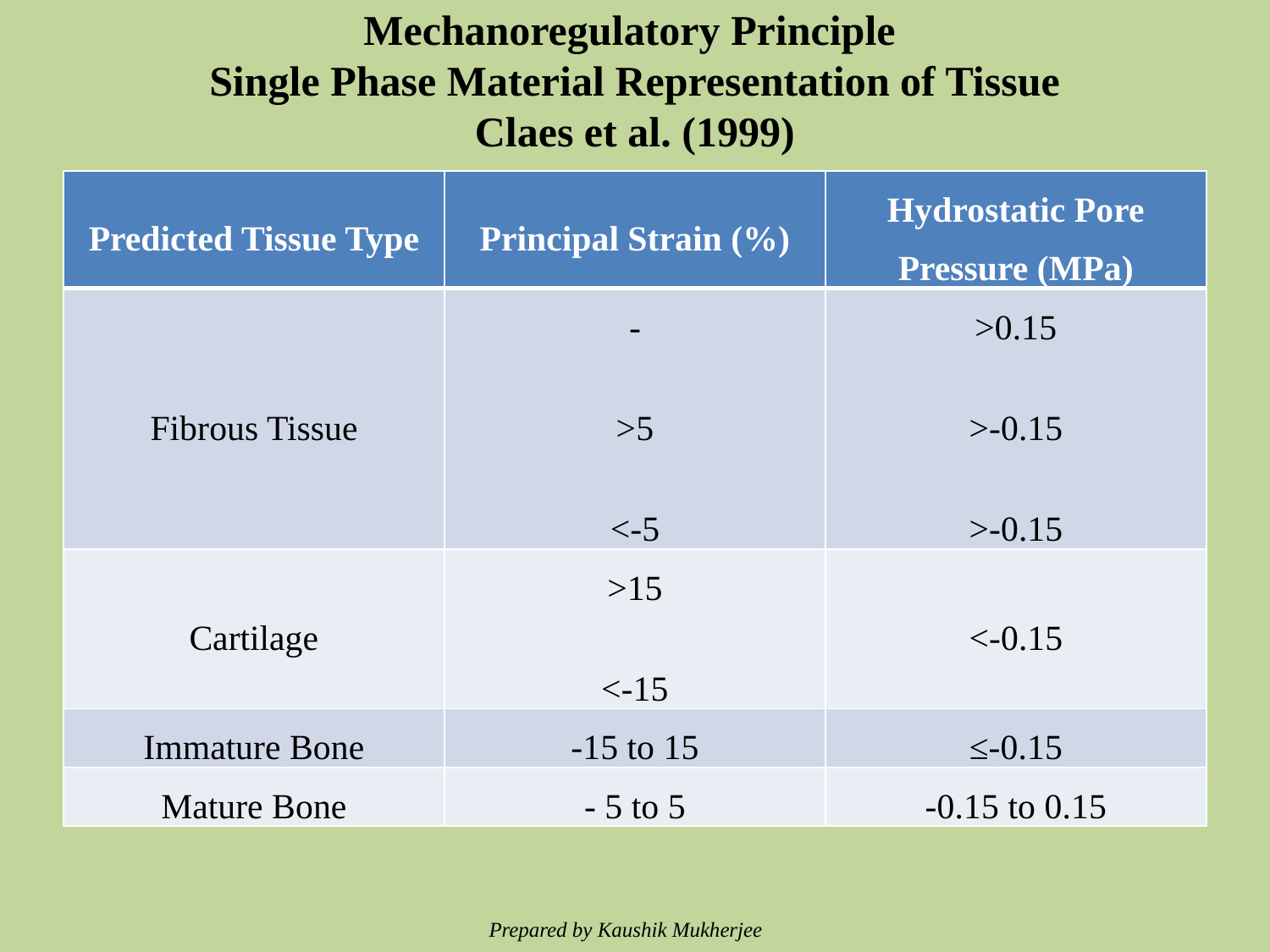

# Mechanoregulatory Principle Single Phase Material Representation of Tissue Claes et al. (1999)
| Predicted Tissue Type | Principal Strain (%) | Hydrostatic Pore Pressure (MPa) |
| --- | --- | --- |
| Fibrous Tissue | - >5 <-5 | >0.15 >-0.15 >-0.15 |
| Cartilage | >15 <-15 | <-0.15 |
| Immature Bone | -15 to 15 | ≤-0.15 |
| Mature Bone | - 5 to 5 | -0.15 to 0.15 |
Prepared by Kaushik Mukherjee